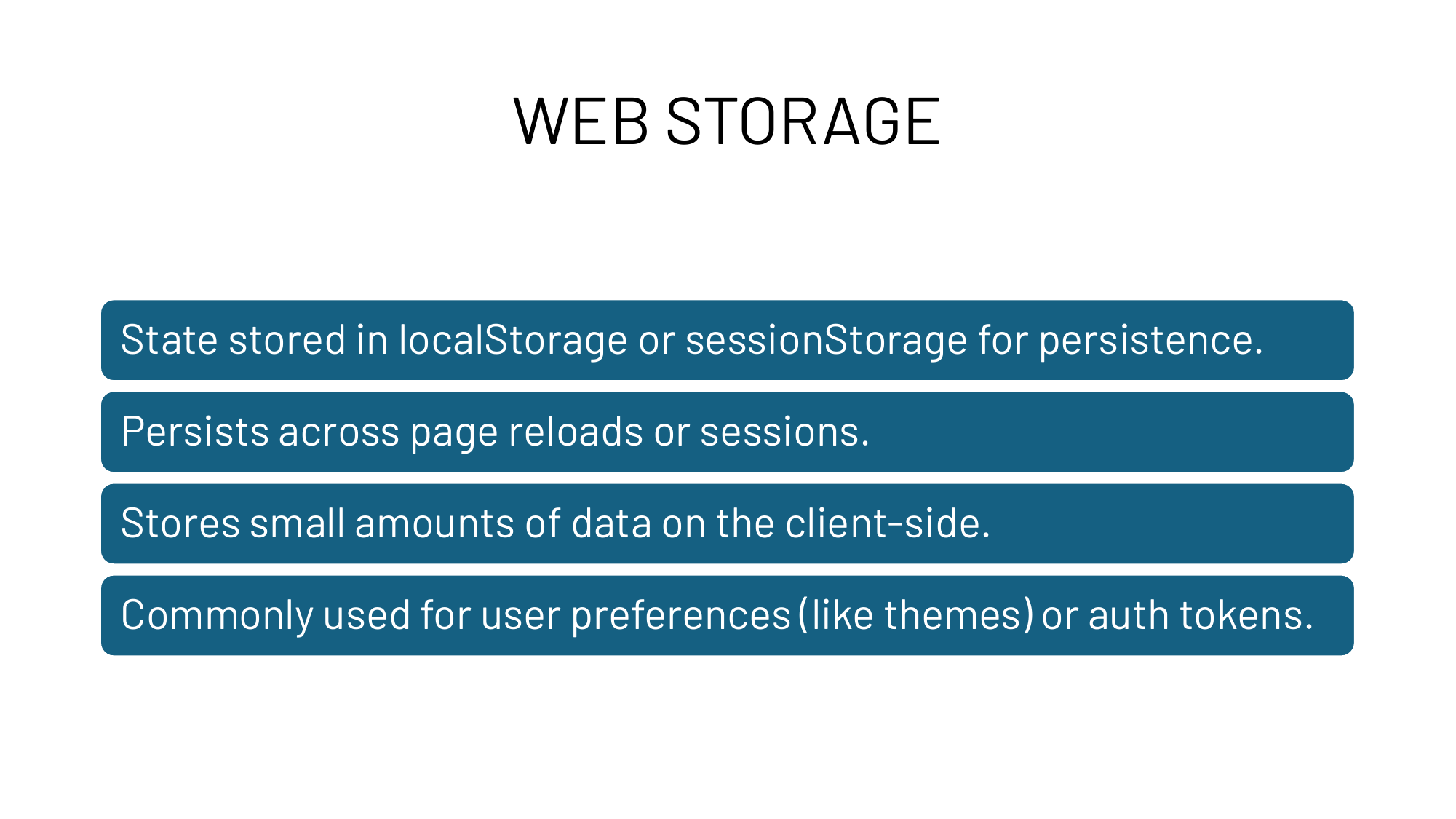

# WEB STORAGE
State stored in localStorage or sessionStorage for persistence.
Persists across page reloads or sessions.
Stores small amounts of data on the client-side.
Commonly used for user preferences (like themes) or auth tokens.